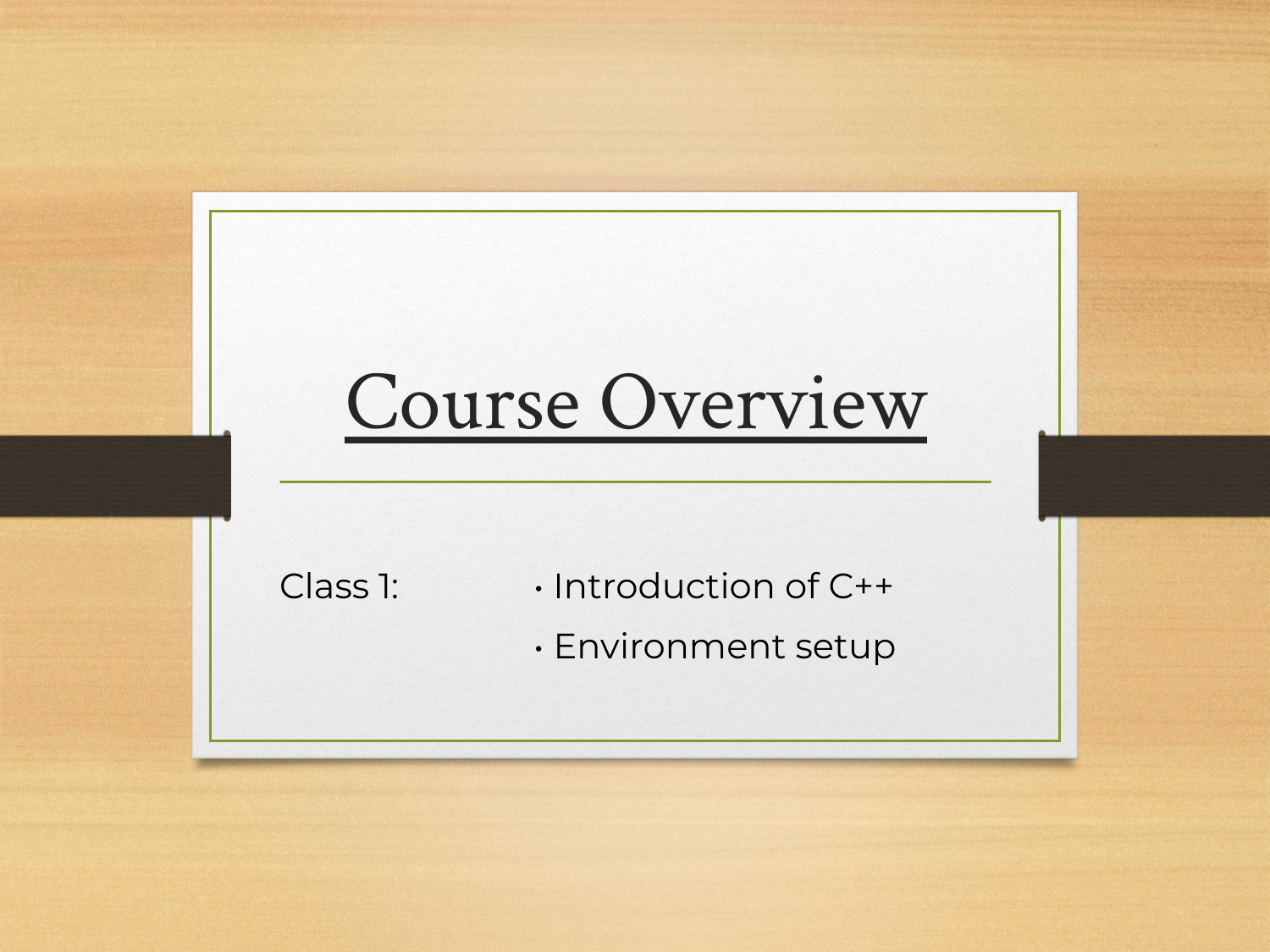

# Course Overview
Class 1: 	• Introduction of C++
		• Environment setup